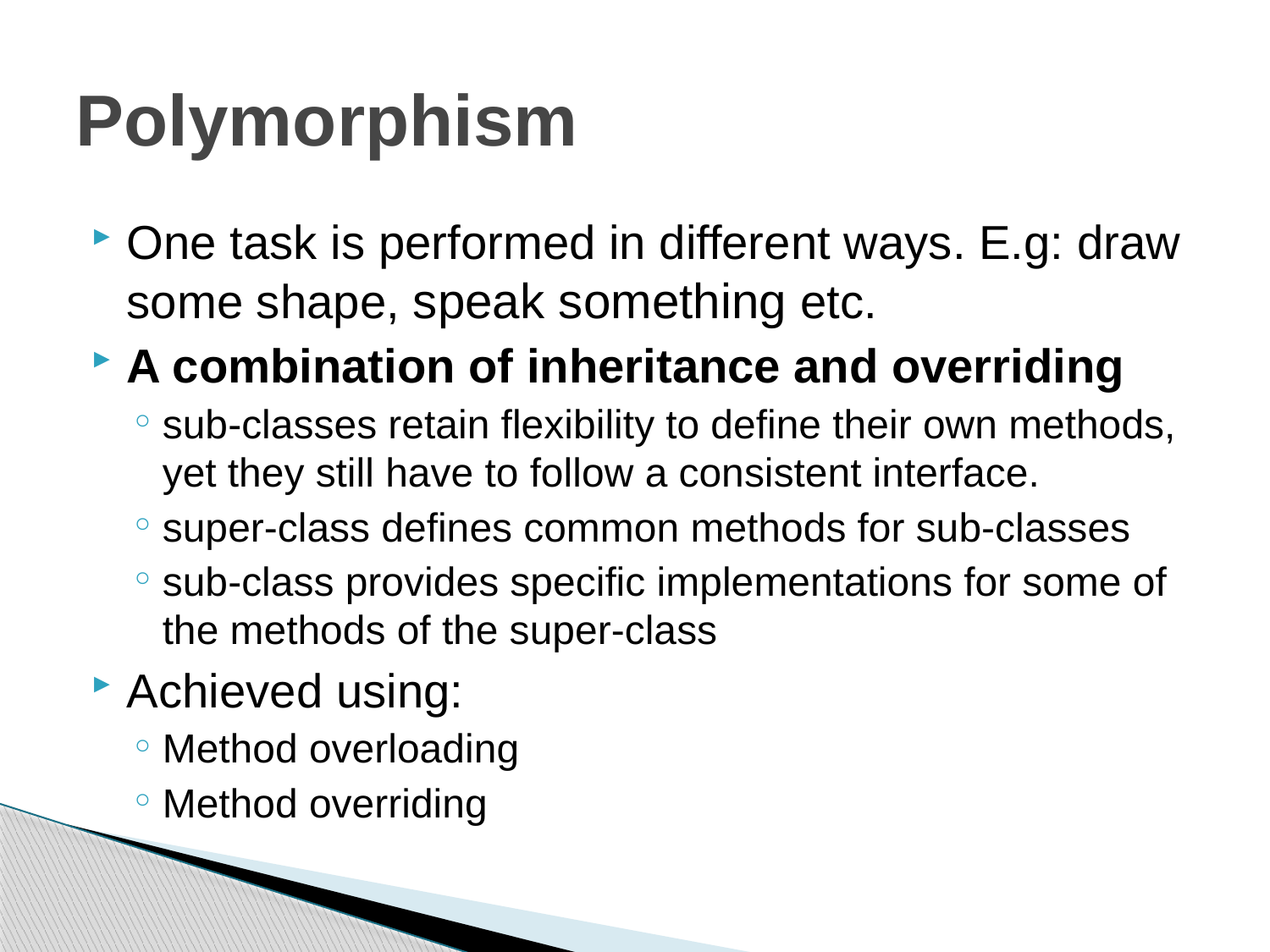

# Polymorphism
One task is performed in different ways. E.g: draw some shape, speak something etc.
A combination of inheritance and overriding
sub-classes retain flexibility to define their own methods, yet they still have to follow a consistent interface.
super-class defines common methods for sub-classes
sub-class provides specific implementations for some of the methods of the super-class
Achieved using:
Method overloading
Method overriding